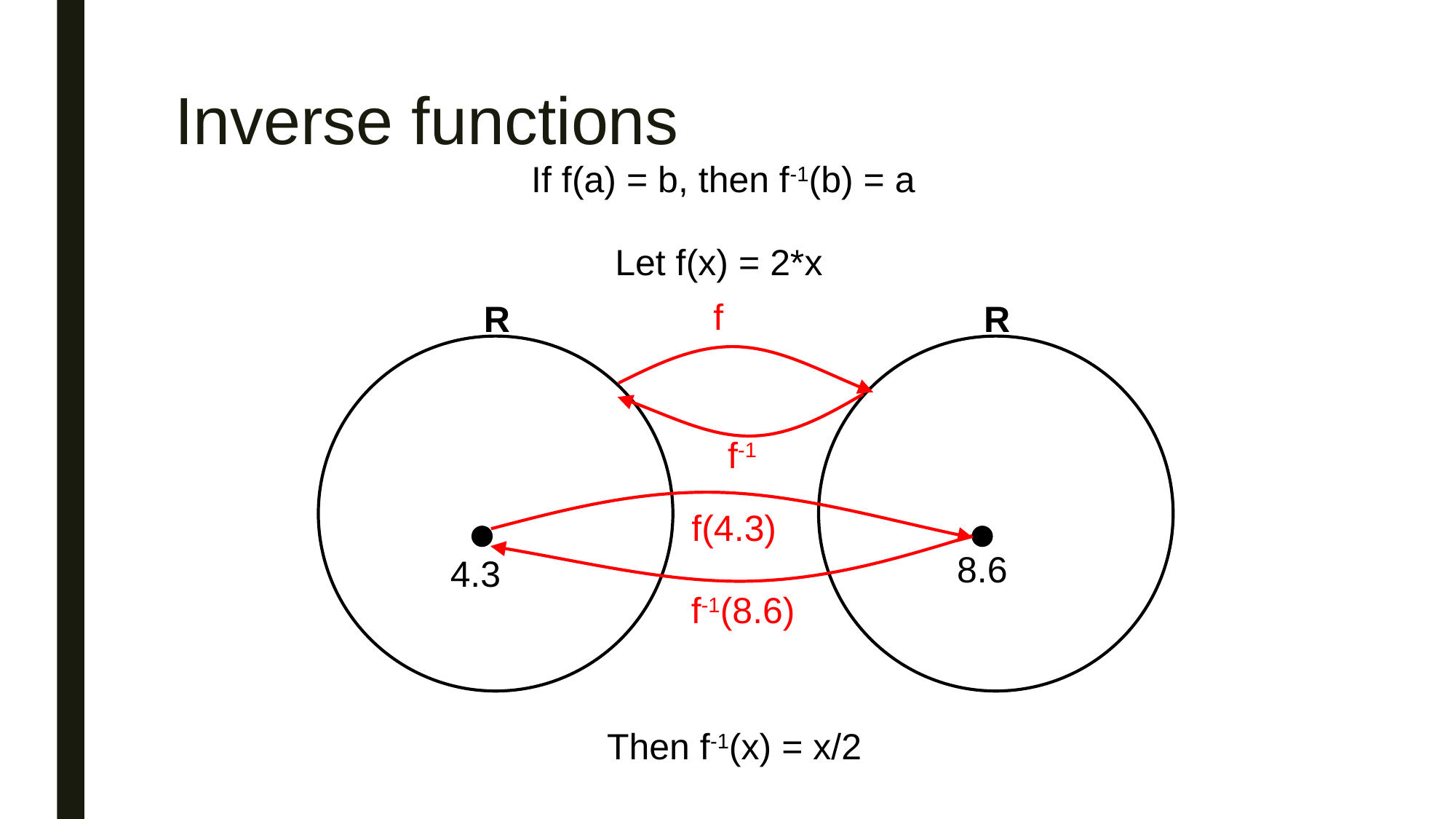

# Inverse functions
If f(a) = b, then f-1(b) = a
Let f(x) = 2*x
f
R
R

f-1

f(4.3)

8.6
4.3
f-1(8.6)
Then f-1(x) = x/2